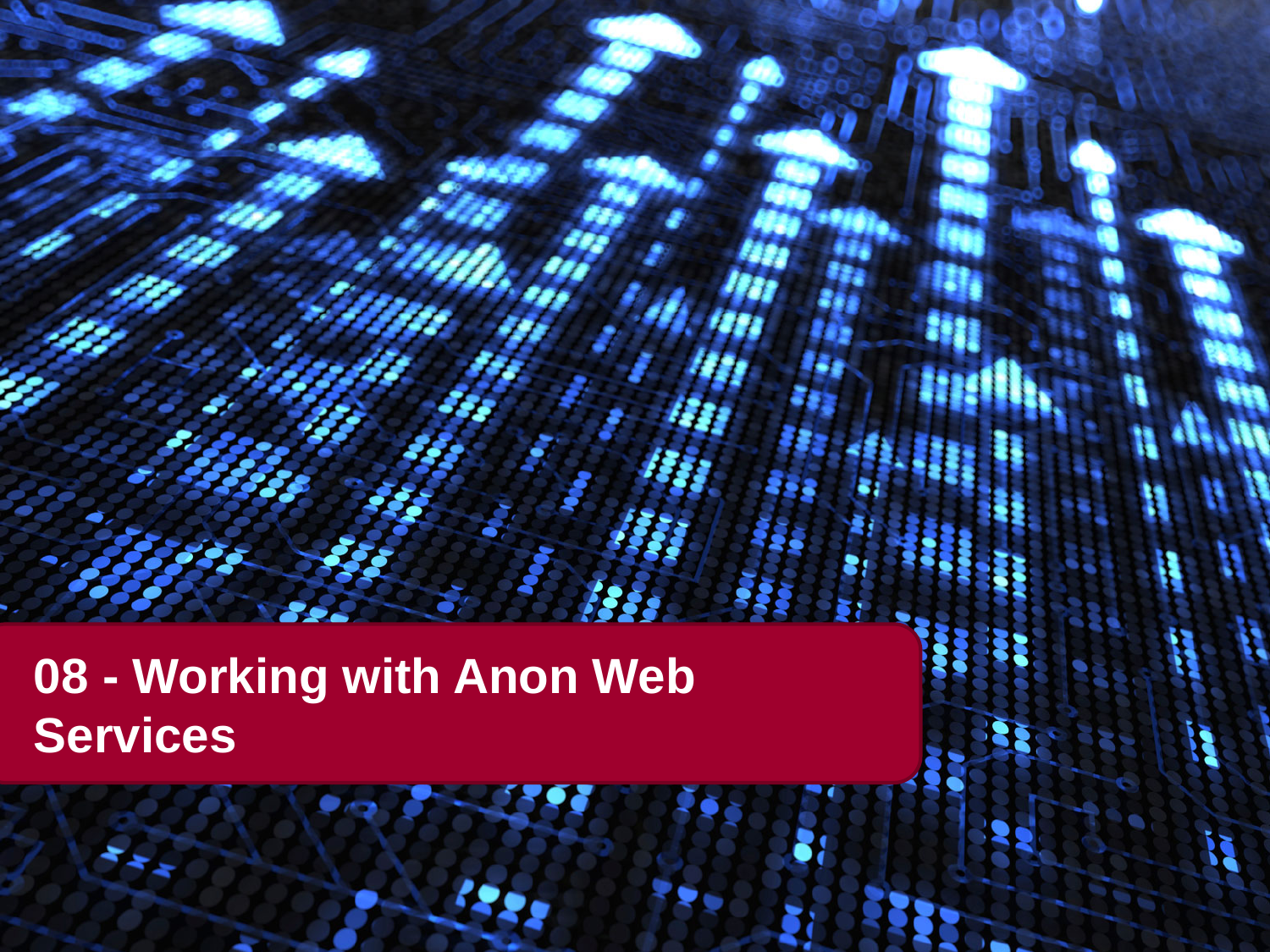

# 08 - Working with Anon Web Services